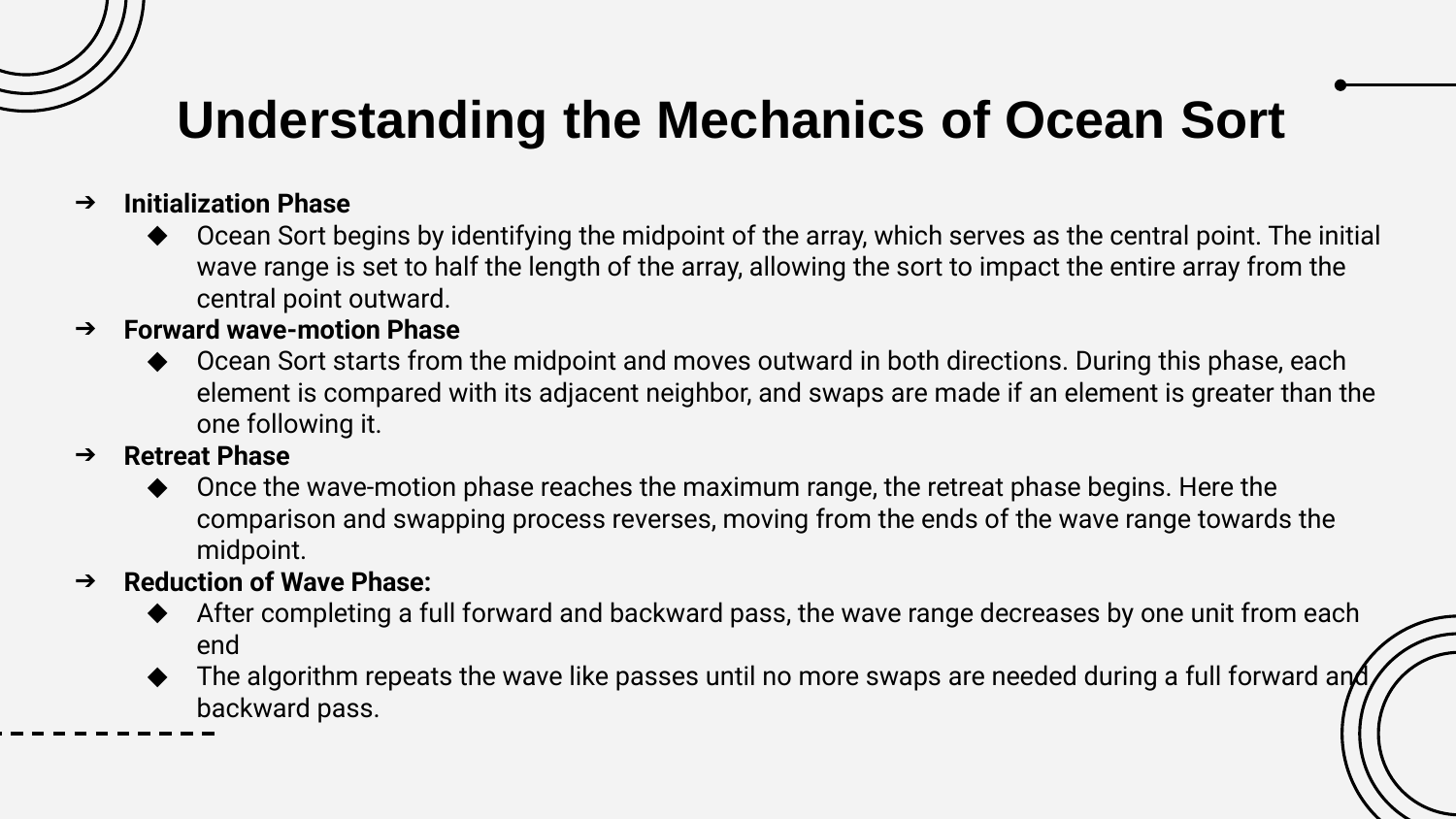

# Understanding the Mechanics of Ocean Sort
Initialization Phase
Ocean Sort begins by identifying the midpoint of the array, which serves as the central point. The initial wave range is set to half the length of the array, allowing the sort to impact the entire array from the central point outward.
Forward wave-motion Phase
Ocean Sort starts from the midpoint and moves outward in both directions. During this phase, each element is compared with its adjacent neighbor, and swaps are made if an element is greater than the one following it.
Retreat Phase
Once the wave-motion phase reaches the maximum range, the retreat phase begins. Here the comparison and swapping process reverses, moving from the ends of the wave range towards the midpoint.
Reduction of Wave Phase:
After completing a full forward and backward pass, the wave range decreases by one unit from each end
The algorithm repeats the wave like passes until no more swaps are needed during a full forward and backward pass.